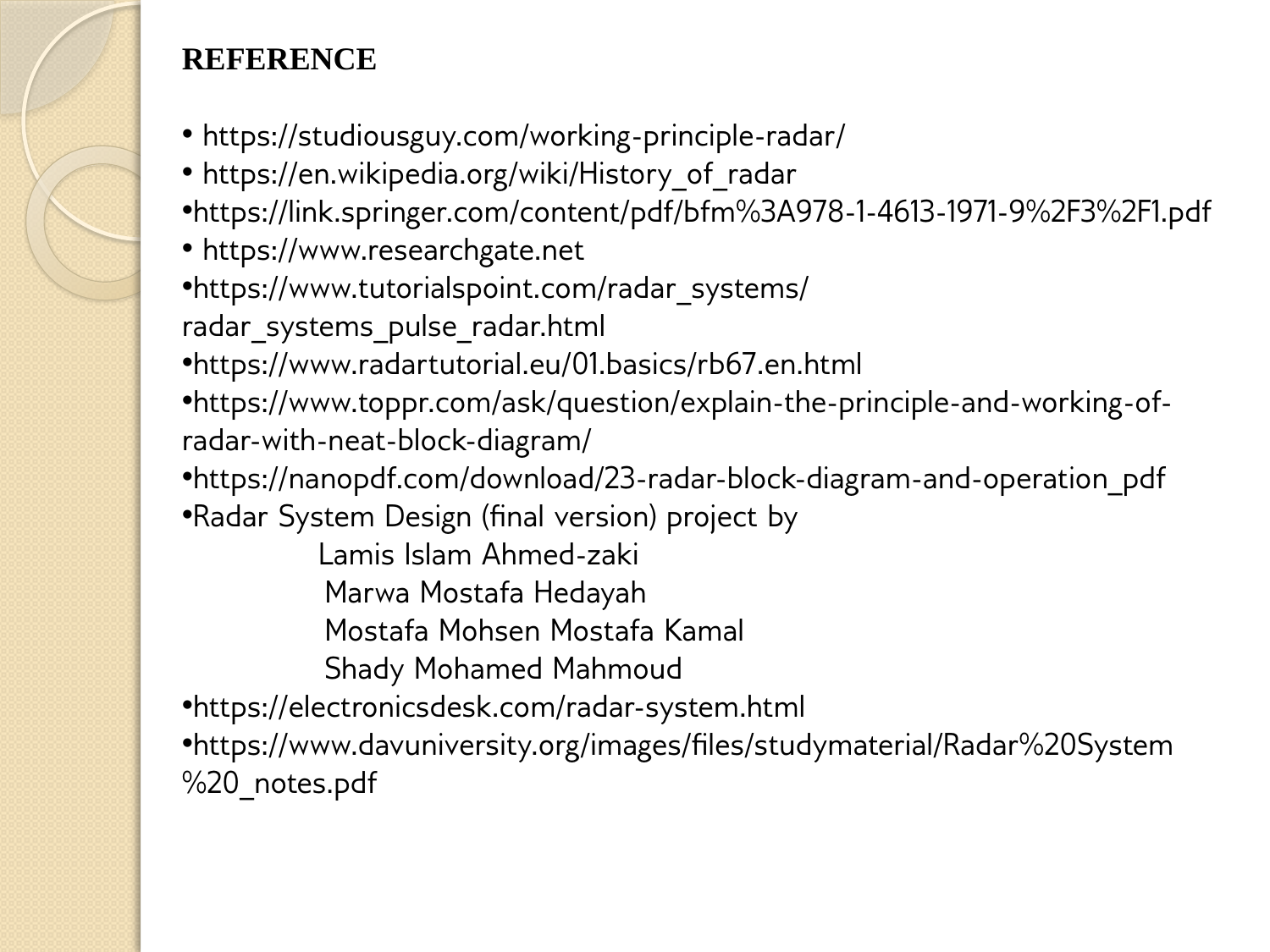

REFERENCE

 https://studiousguy.com/working-principle-radar/
 https://en.wikipedia.org/wiki/History_of_radar
https://link.springer.com/content/pdf/bfm%3A978-1-4613-1971-9%2F3%2F1.pdf
 https://www.researchgate.net
https://www.tutorialspoint.com/radar_systems/radar_systems_pulse_radar.html
https://www.radartutorial.eu/01.basics/rb67.en.html
https://www.toppr.com/ask/question/explain-the-principle-and-working-of-radar-with-neat-block-diagram/
https://nanopdf.com/download/23-radar-block-diagram-and-operation_pdf
Radar System Design (final version) project by
	 Lamis Islam Ahmed-zaki
               Marwa Mostafa Hedayah
               Mostafa Mohsen Mostafa Kamal
               Shady Mohamed Mahmoud
https://electronicsdesk.com/radar-system.html
https://www.davuniversity.org/images/files/studymaterial/Radar%20System%20_notes.pdf